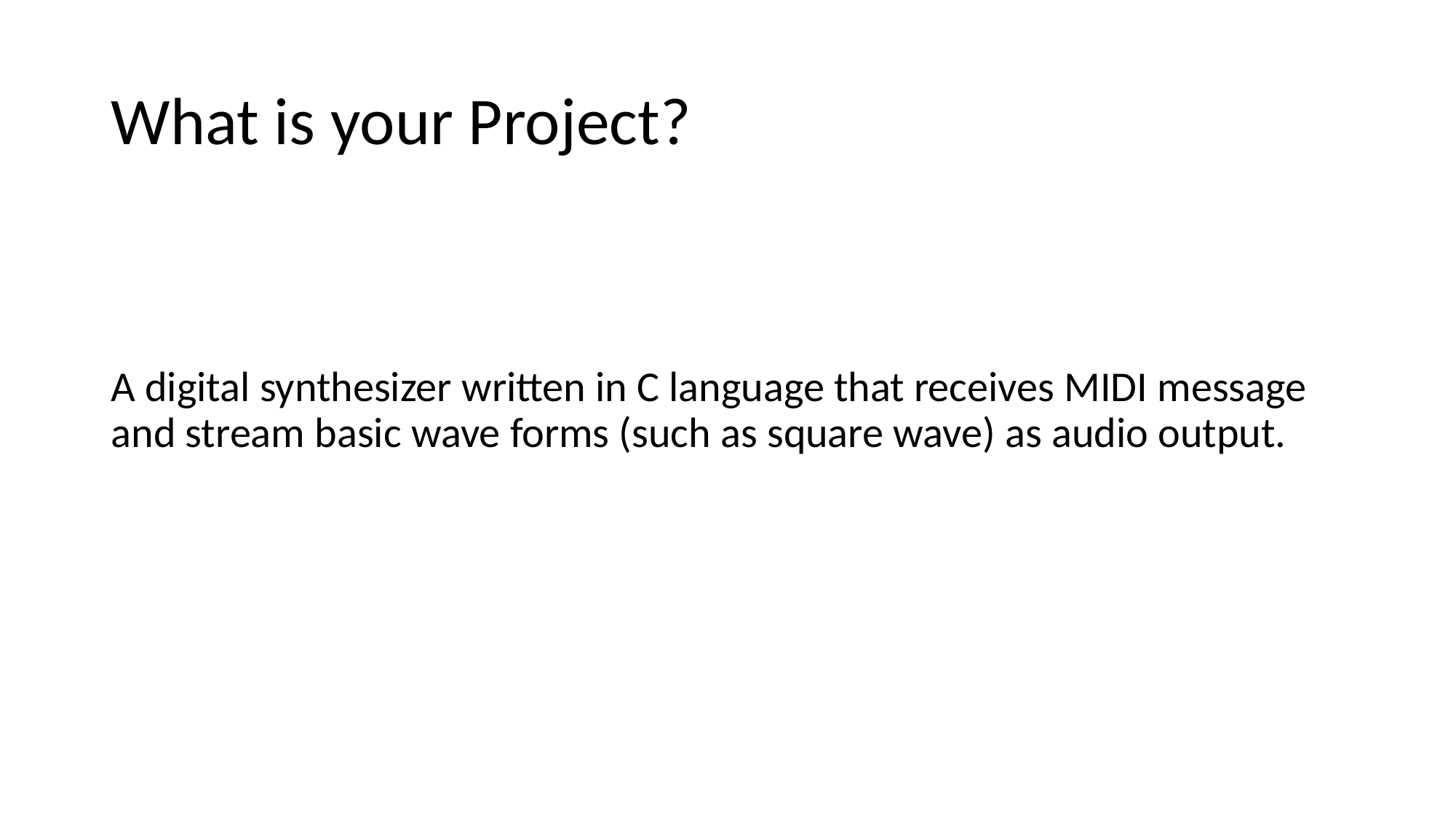

# What is your Project?
A digital synthesizer written in C language that receives MIDI message and stream basic wave forms (such as square wave) as audio output.